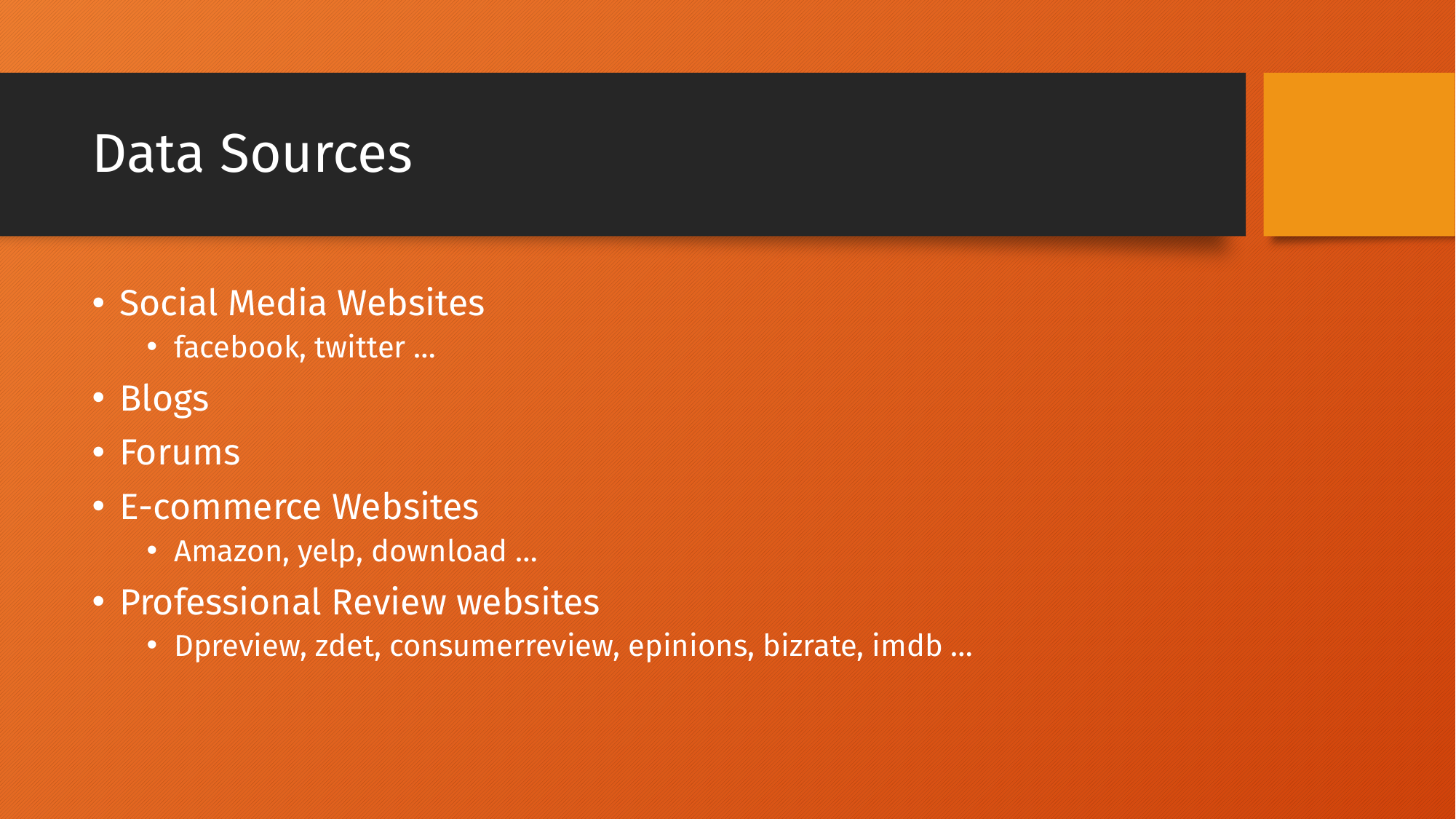

# Data Sources
Social Media Websites
facebook, twitter …
Blogs
Forums
E-commerce Websites
Amazon, yelp, download …
Professional Review websites
Dpreview, zdet, consumerreview, epinions, bizrate, imdb …